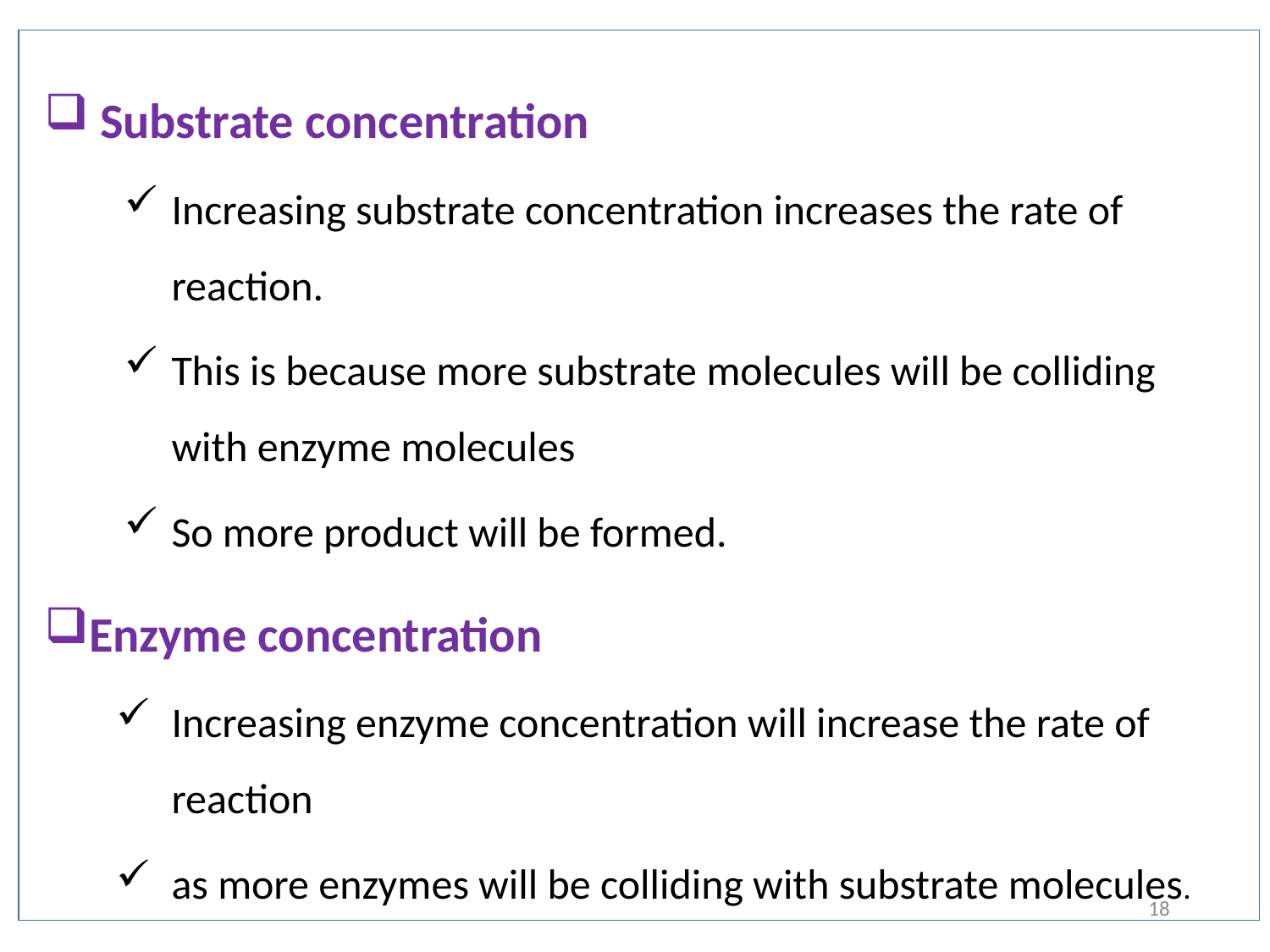

Substrate concentration
Increasing substrate concentration increases the rate of reaction.
This is because more substrate molecules will be colliding with enzyme molecules
So more product will be formed.
Enzyme concentration
Increasing enzyme concentration will increase the rate of reaction
as more enzymes will be colliding with substrate molecules.

18